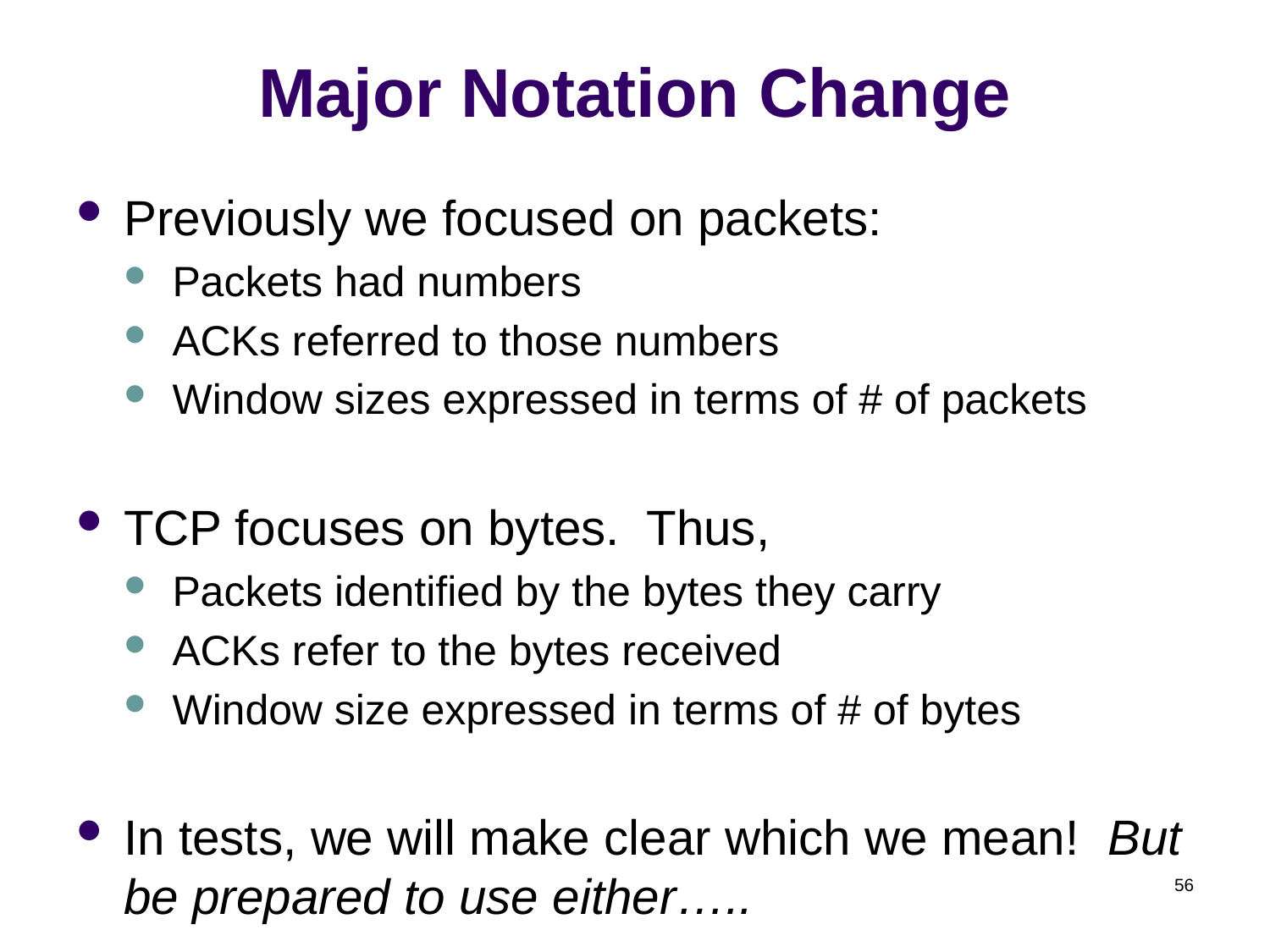

# Major Notation Change
Previously we focused on packets:
Packets had numbers
ACKs referred to those numbers
Window sizes expressed in terms of # of packets

TCP focuses on bytes.  Thus,
Packets identified by the bytes they carry
ACKs refer to the bytes received
Window size expressed in terms of # of bytes

In tests, we will make clear which we mean!  But be prepared to use either…..

56